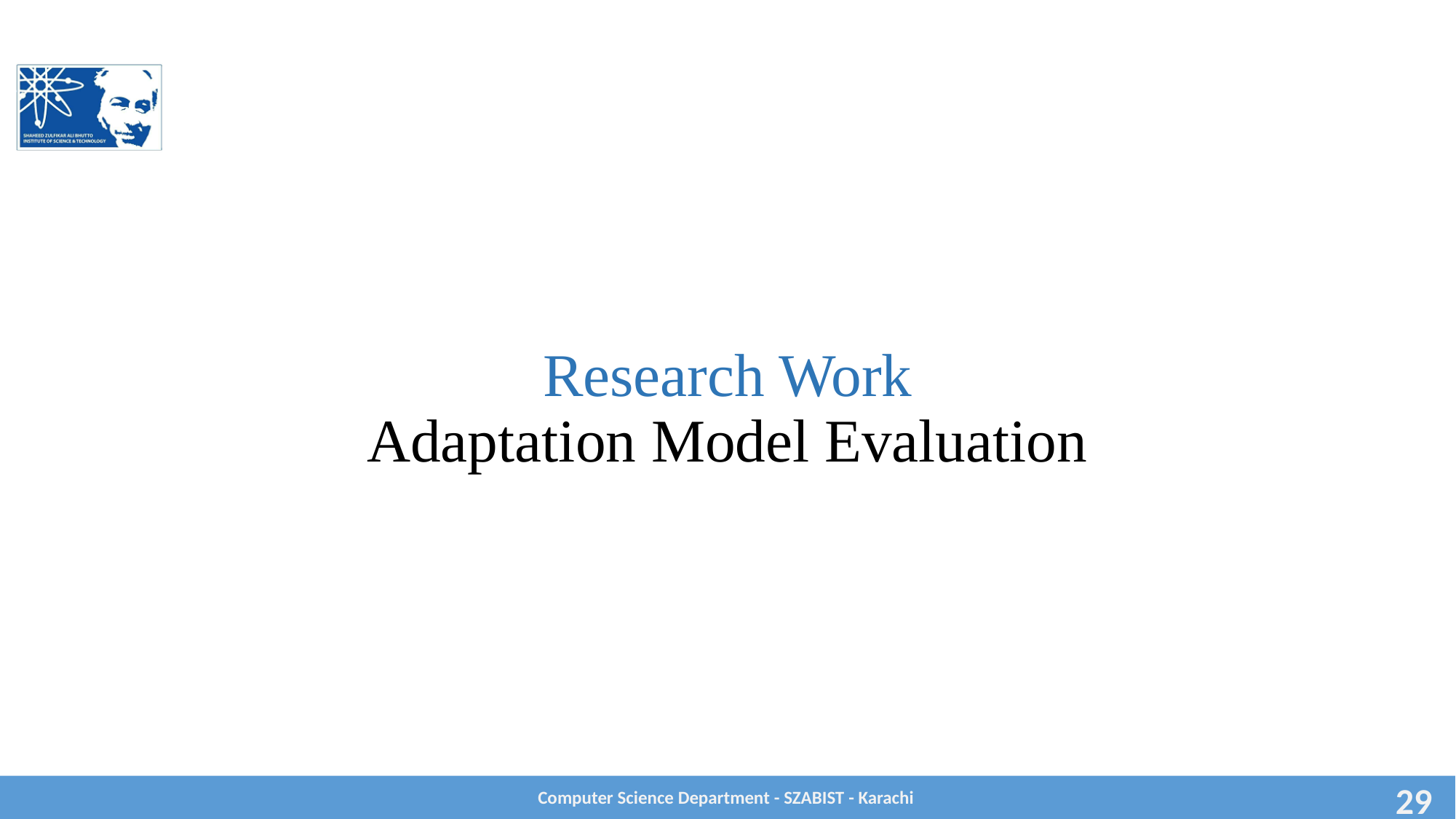

# Research Work Adaptation Model Evaluation
Computer Science Department - SZABIST - Karachi
29